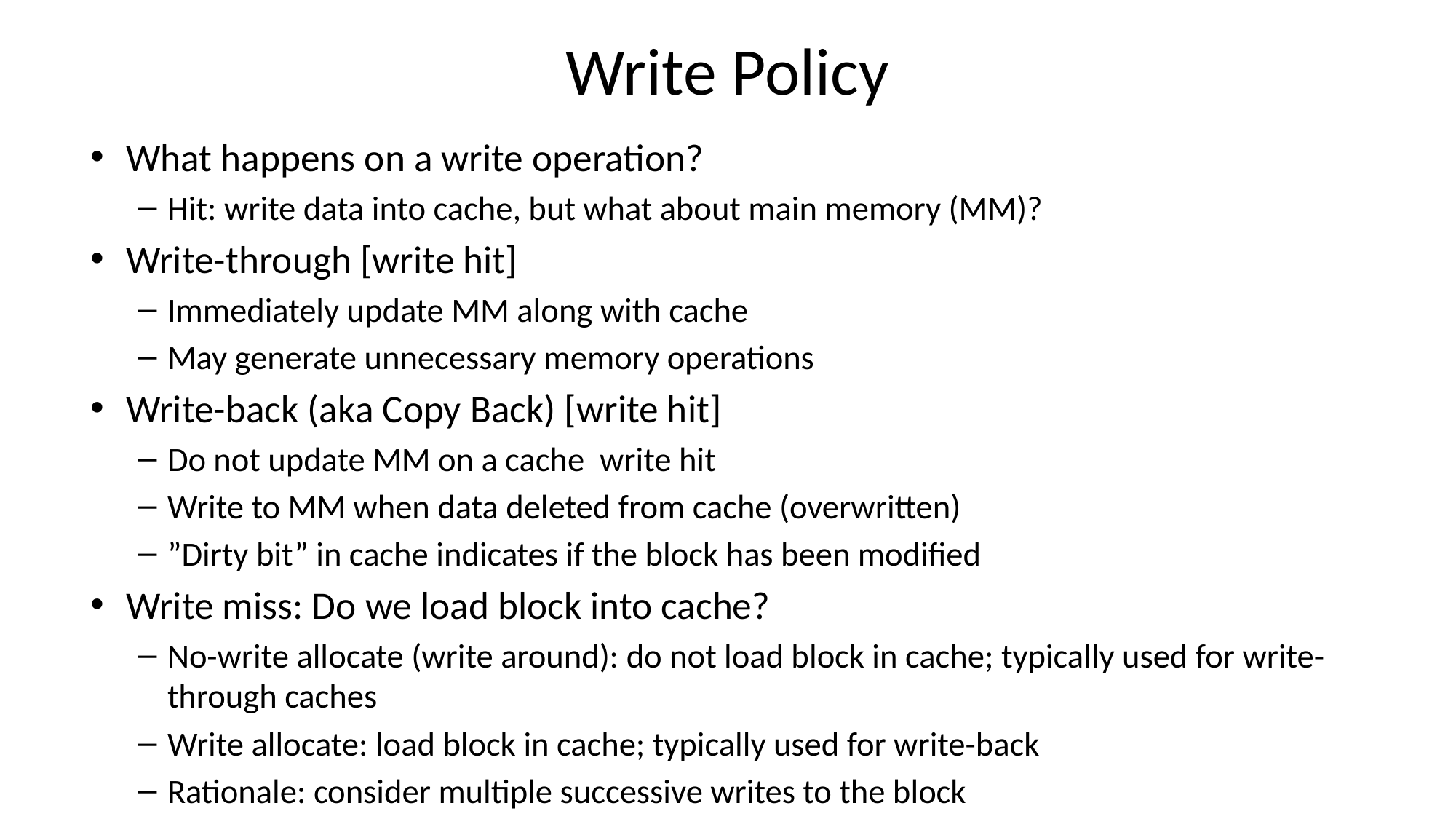

# Write Policy
What happens on a write operation?
Hit: write data into cache, but what about main memory (MM)?
Write-through [write hit]
Immediately update MM along with cache
May generate unnecessary memory operations
Write-back (aka Copy Back) [write hit]
Do not update MM on a cache  write hit
Write to MM when data deleted from cache (overwritten)
”Dirty bit” in cache indicates if the block has been modified
Write miss: Do we load block into cache?
No-write allocate (write around): do not load block in cache; typically used for write-through caches
Write allocate: load block in cache; typically used for write-back
Rationale: consider multiple successive writes to the block